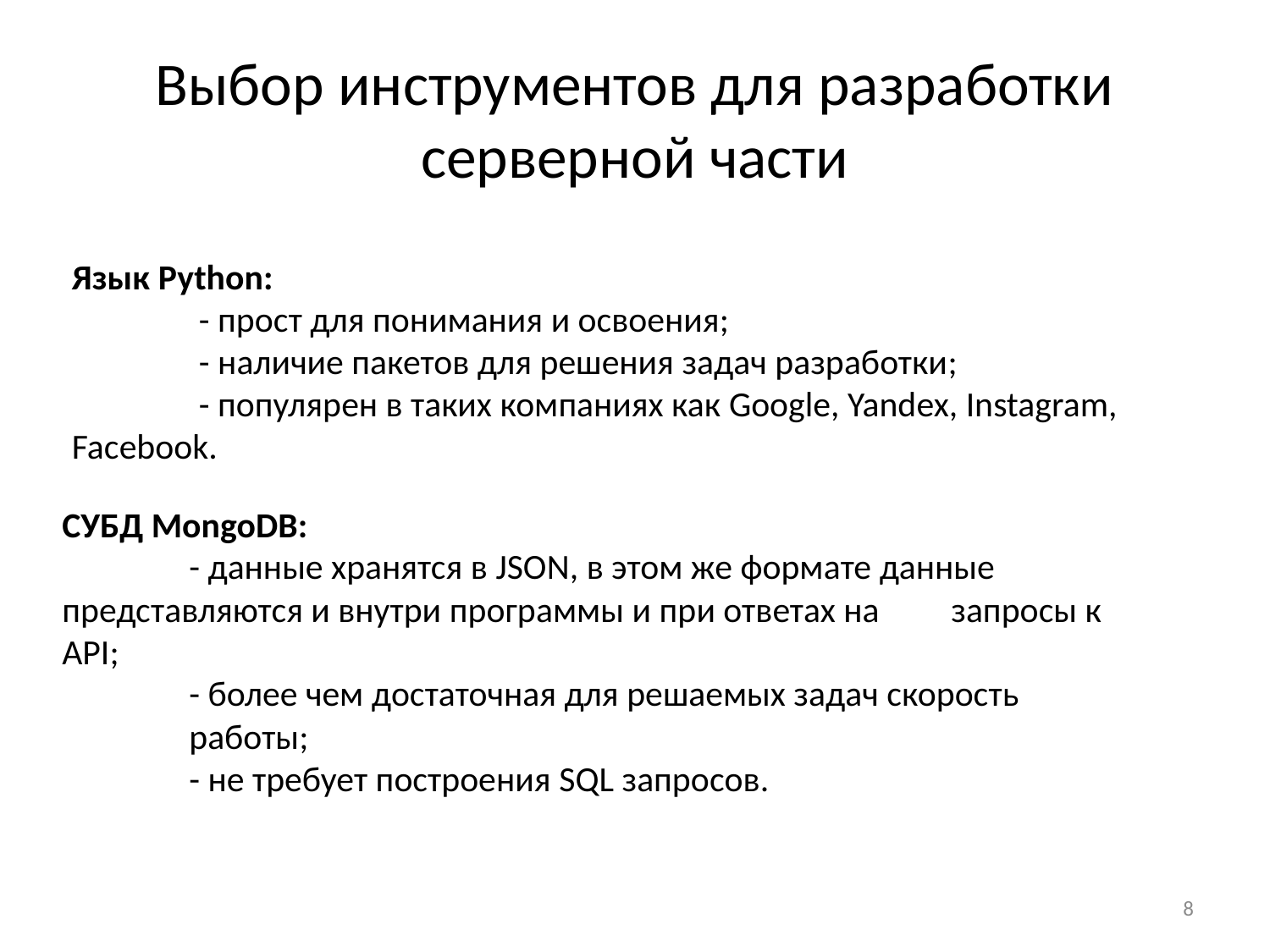

# Выбор инструментов для разработки серверной части
Язык Python:
	- прост для понимания и освоения;
	- наличие пакетов для решения задач разработки;
	- популярен в таких компаниях как Google, Yandex, Instagram, 	Facebook.
СУБД MongoDB:
	- данные хранятся в JSON, в этом же формате данные 	представляются и внутри программы и при ответах на 	запросы к API;
	- более чем достаточная для решаемых задач скорость 		работы;
	- не требует построения SQL запросов.
8